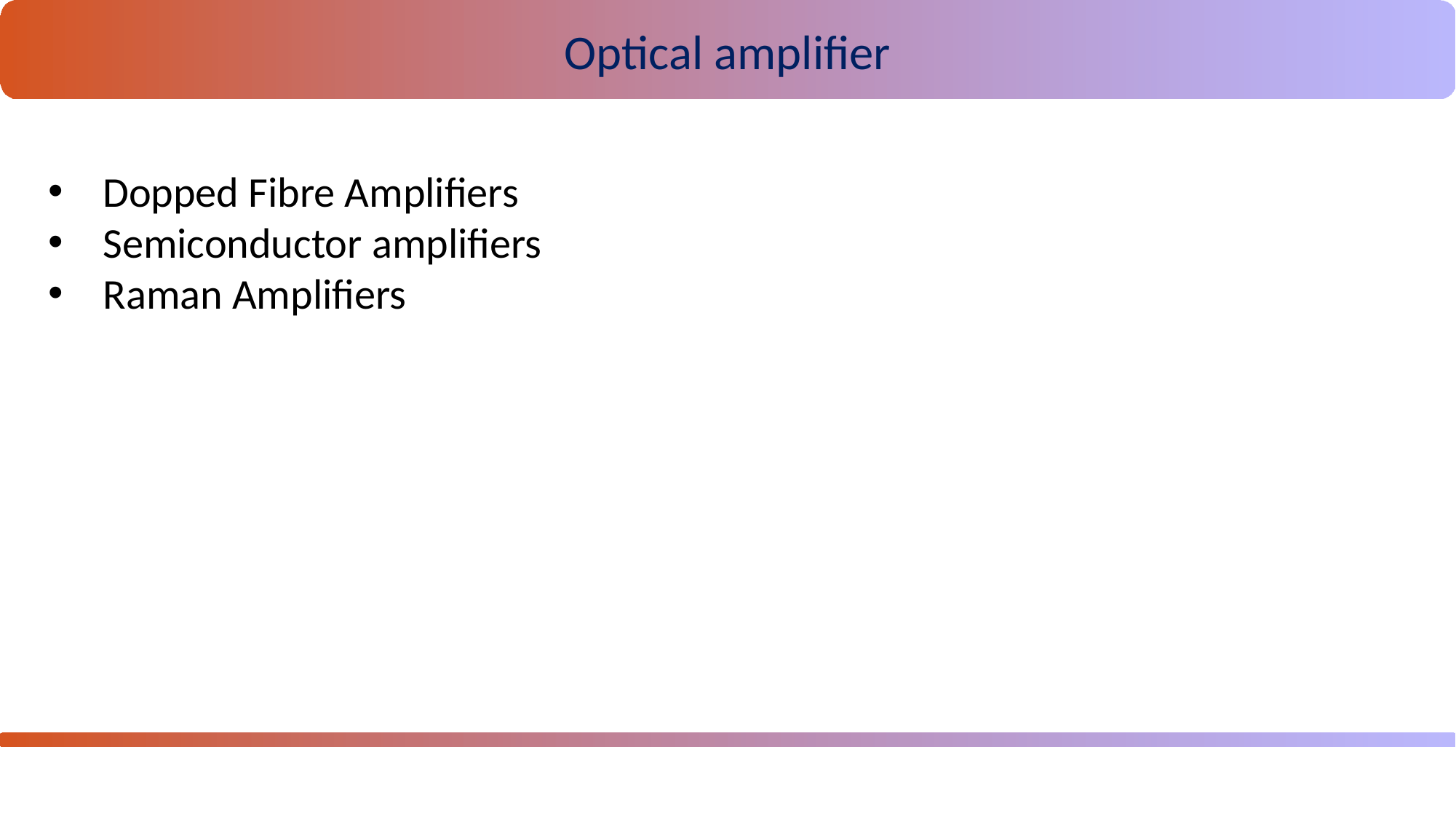

Optical amplifier

Dopped Fibre Amplifiers
Semiconductor amplifiers
Raman Amplifiers